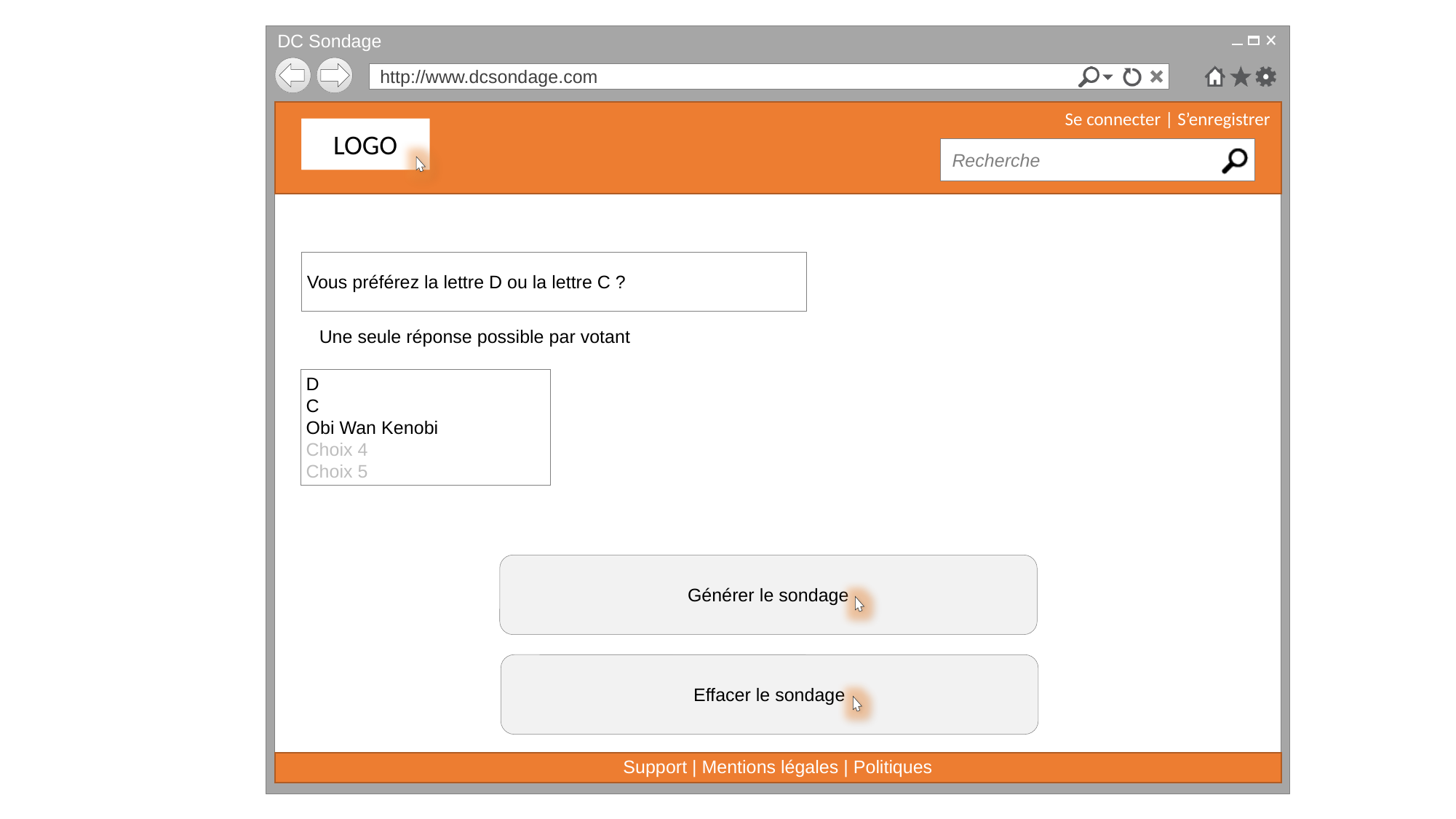

LOGO

Vous préférez la lettre D ou la lettre C ?
Une seule réponse possible par votant
D
C
Obi Wan Kenobi
Choix 4
Choix 5
Générer le sondage

Effacer le sondage